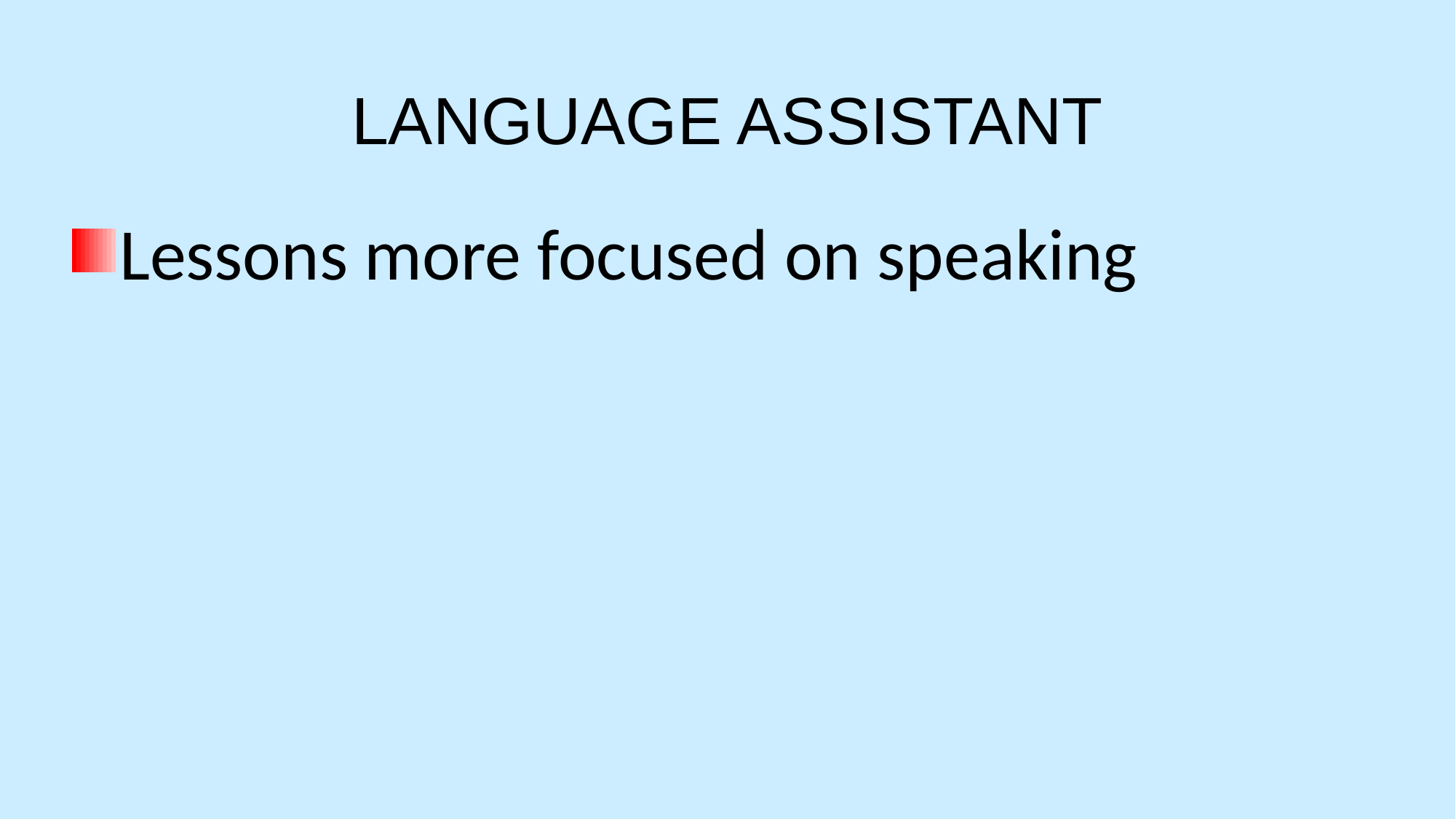

# LANGUAGE ASSISTANT
Lessons more focused on speaking